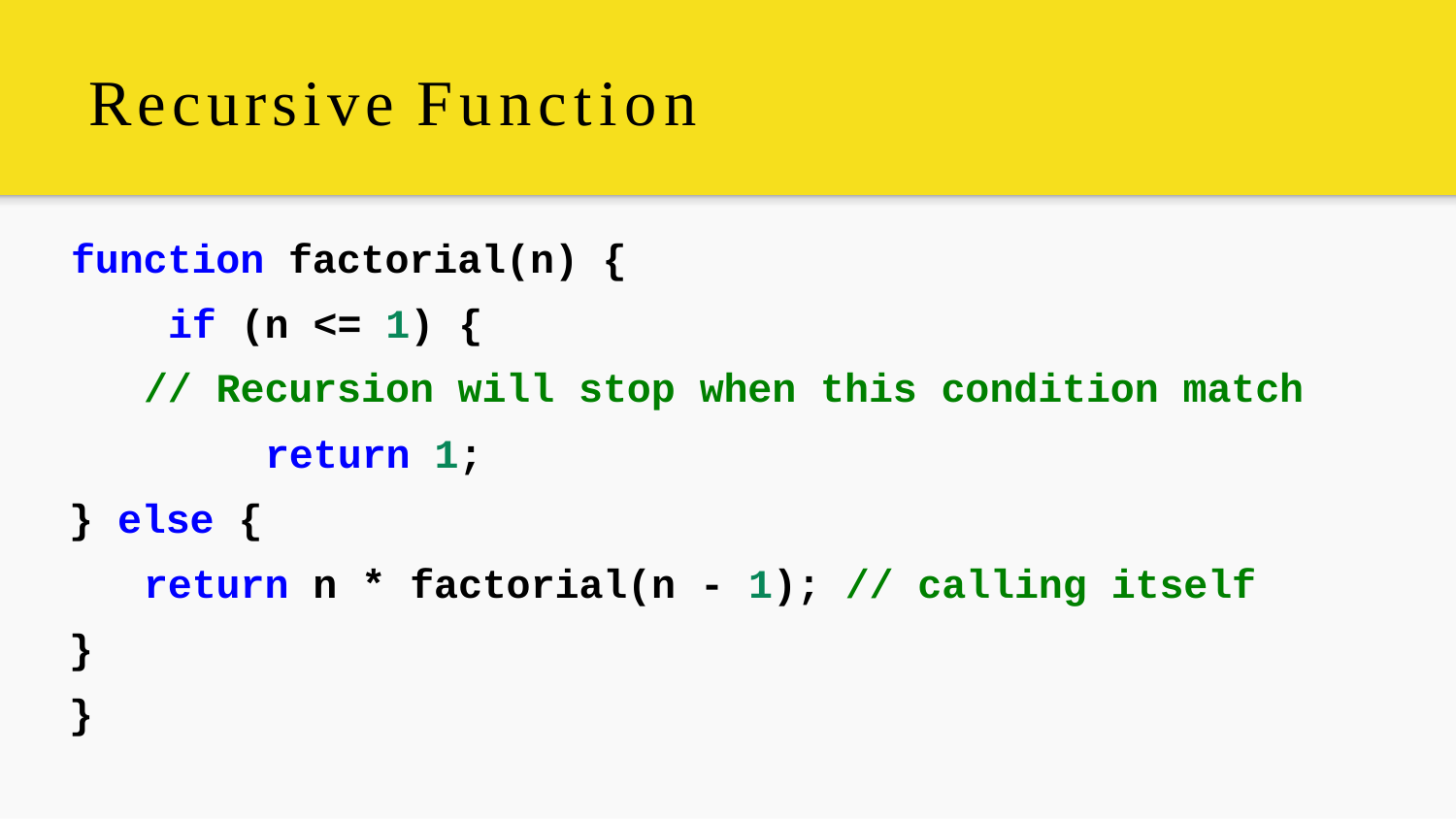

# Recursive Function

function factorial(n) {  if (n <= 1) {
// Recursion will stop when this condition match  return 1;
} else {
return n * factorial(n - 1); // calling itself
}
}